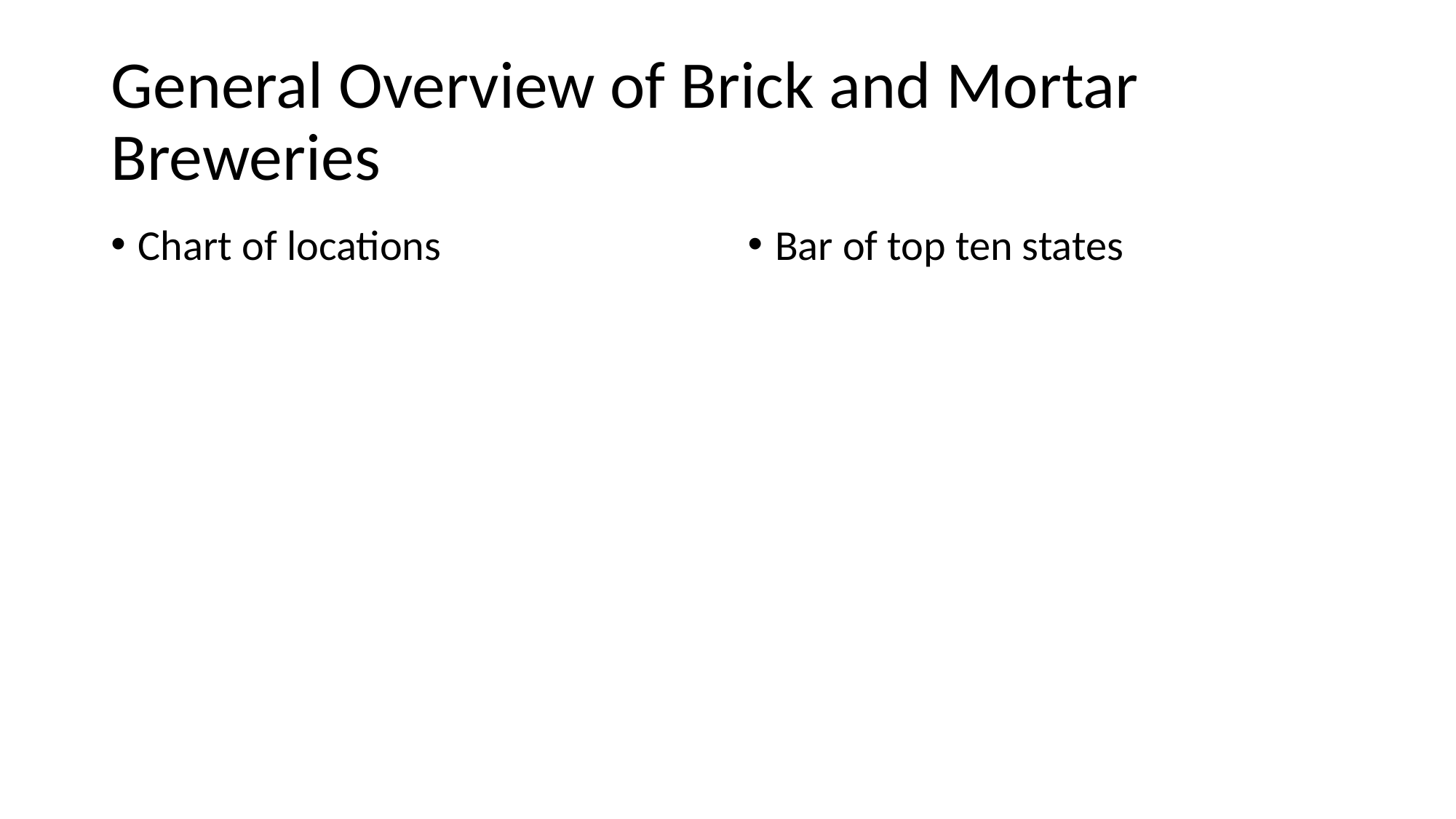

# General Overview of Brick and Mortar Breweries
Chart of locations
Bar of top ten states